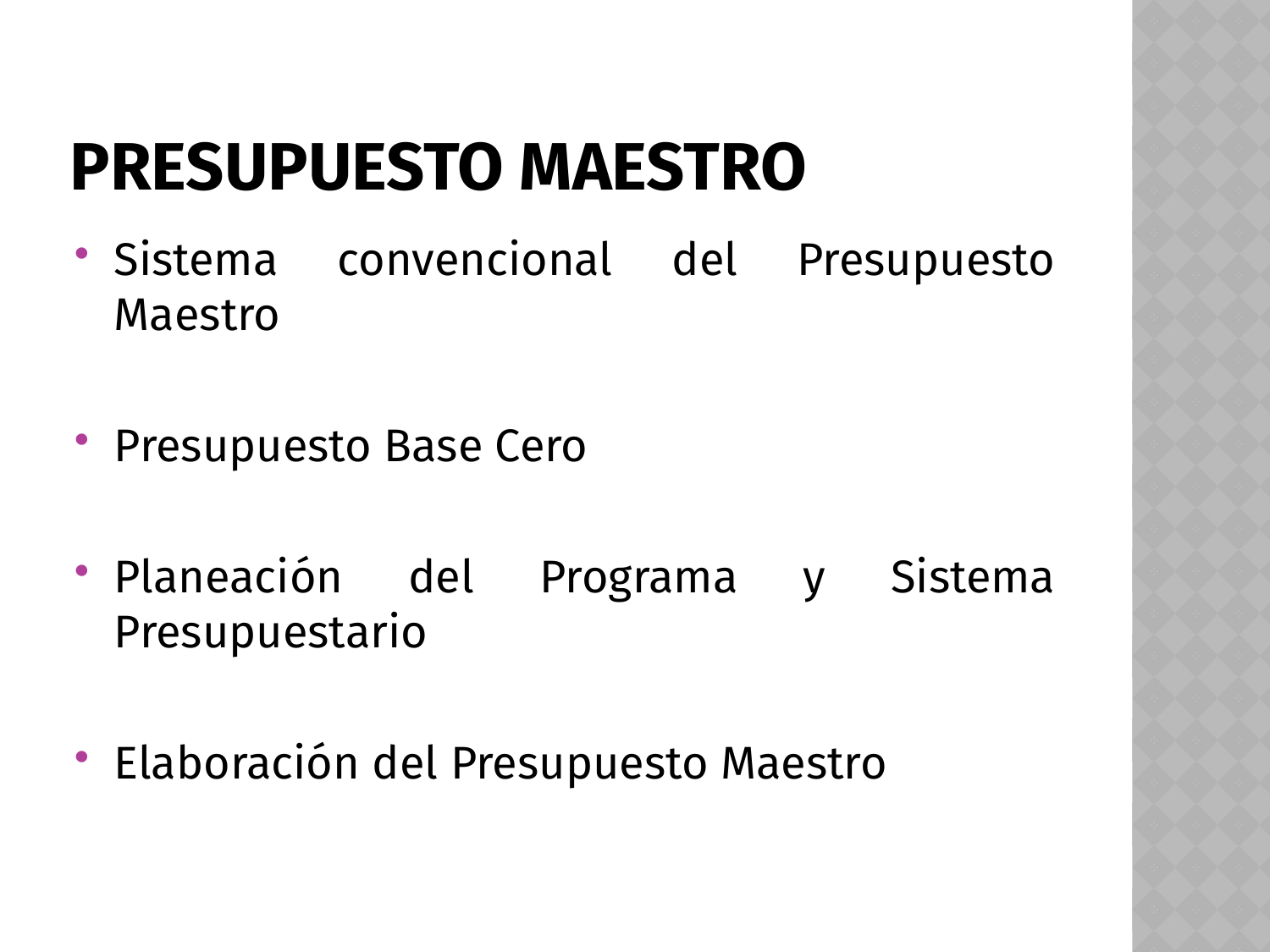

# Presupuesto maestro
Sistema convencional del Presupuesto Maestro

Presupuesto Base Cero

Planeación del Programa y Sistema Presupuestario

Elaboración del Presupuesto Maestro